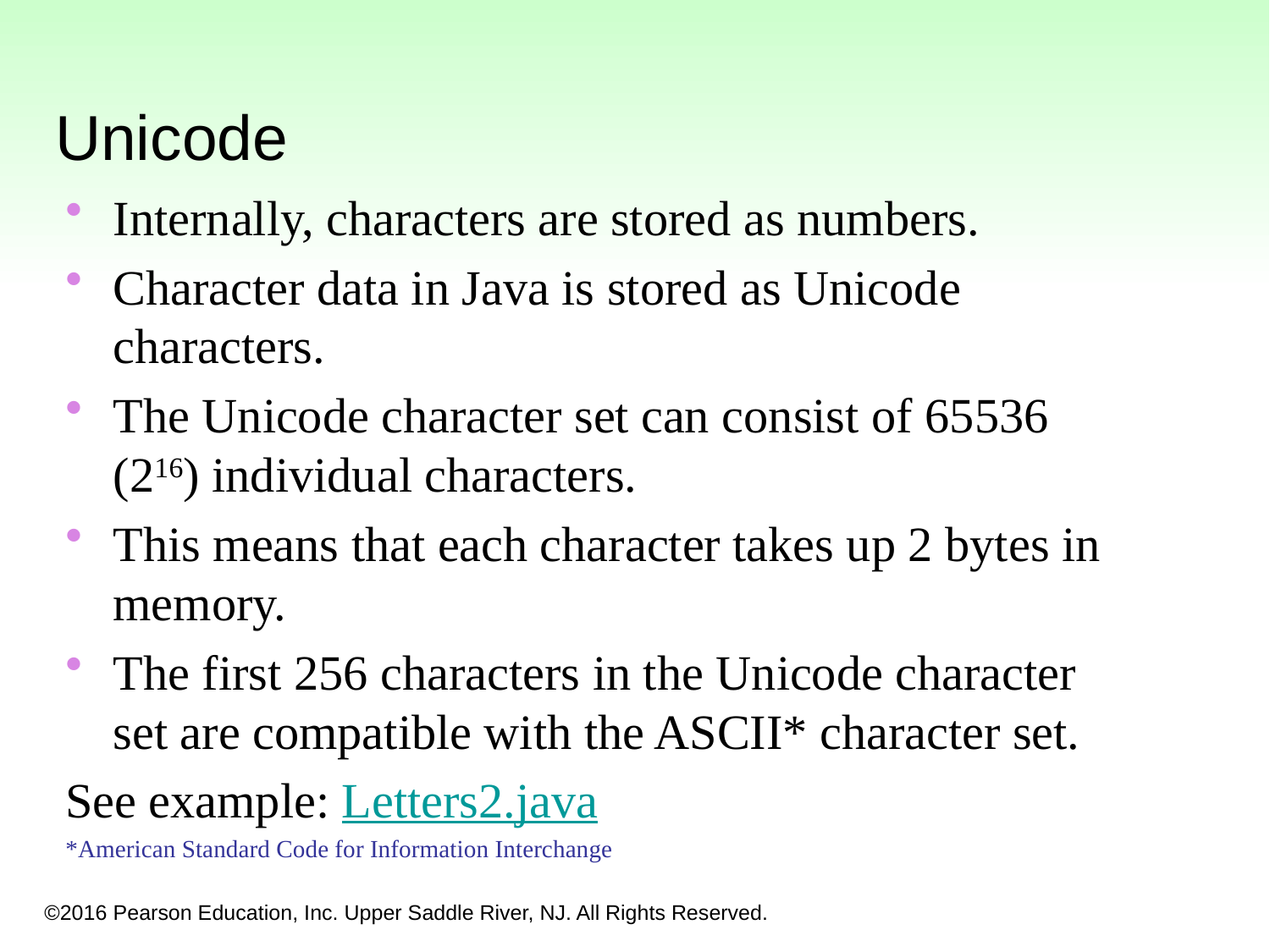

Unicode
Internally, characters are stored as numbers.
Character data in Java is stored as Unicode characters.
The Unicode character set can consist of 65536 (216) individual characters.
This means that each character takes up 2 bytes in memory.
The first 256 characters in the Unicode character set are compatible with the ASCII* character set.
See example: Letters2.java
*American Standard Code for Information Interchange